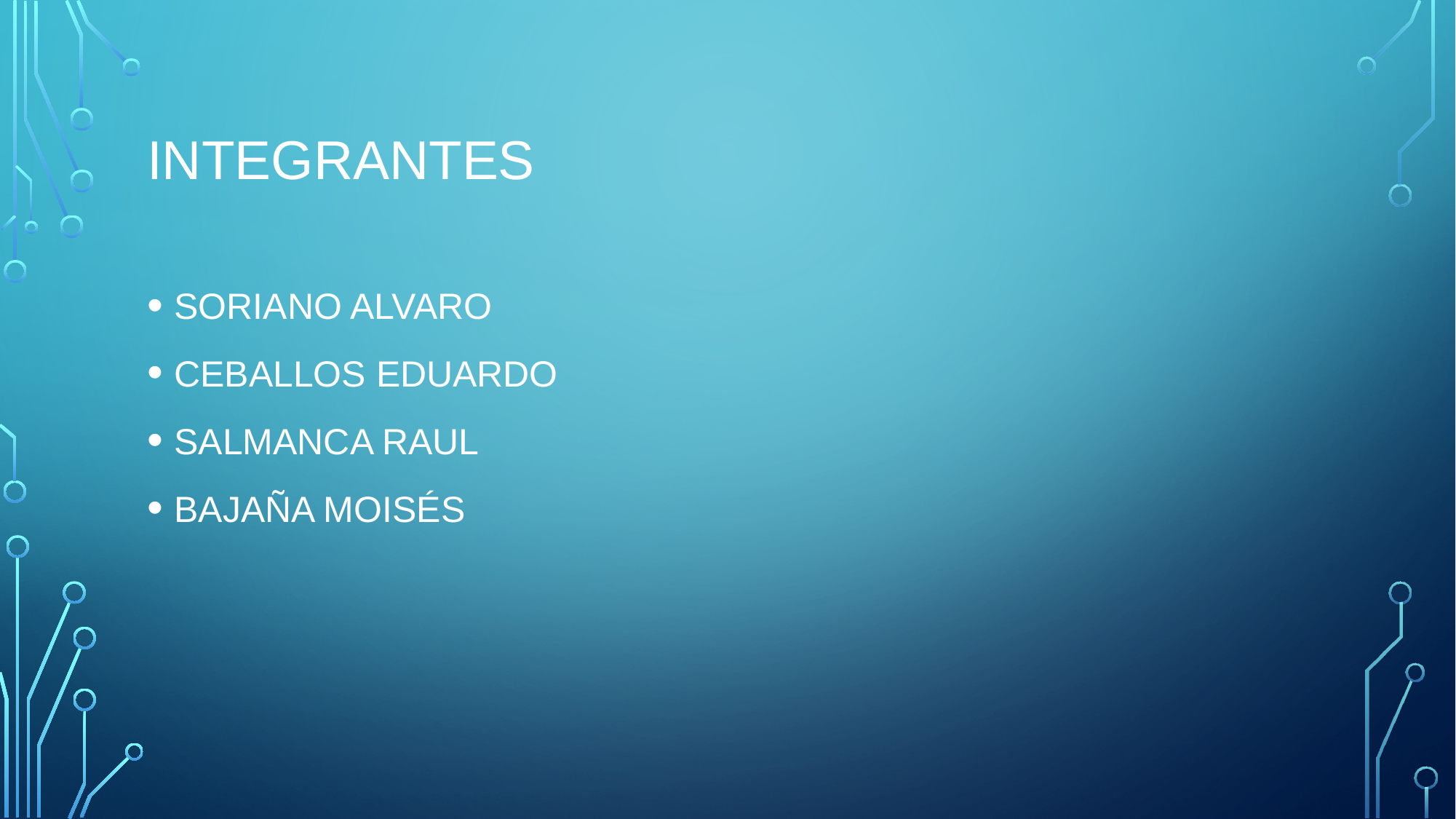

# INTEGRANTES
SORIANO ALVARO
CEBALLOS EDUARDO
SALMANCA RAUL
BAJAÑA MOISÉS